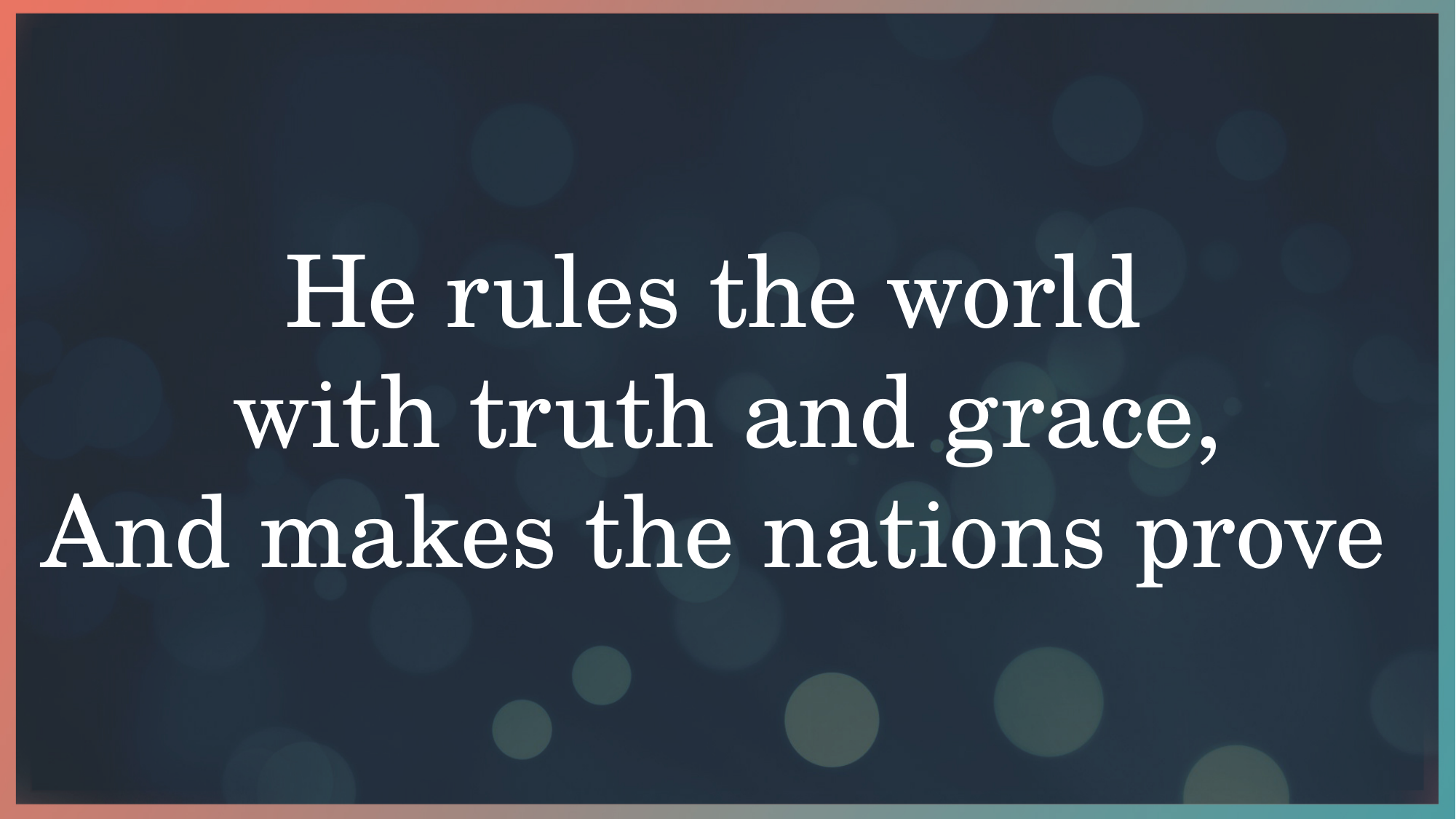

He rules the world
with truth and grace,
And makes the nations prove